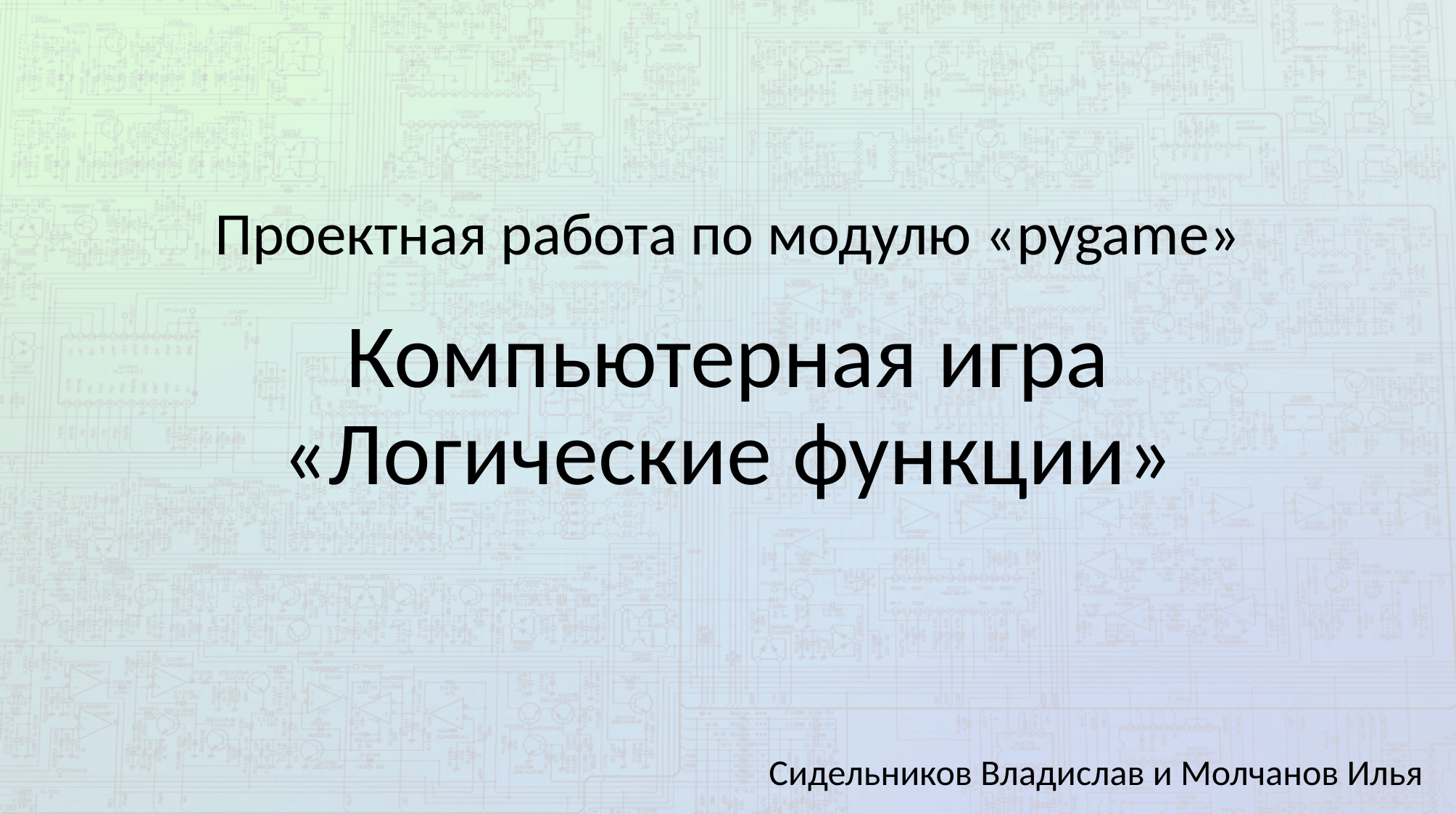

Проектная работа по модулю «pygame»
# Компьютерная игра «Логические функции»
Сидельников Владислав и Молчанов Илья